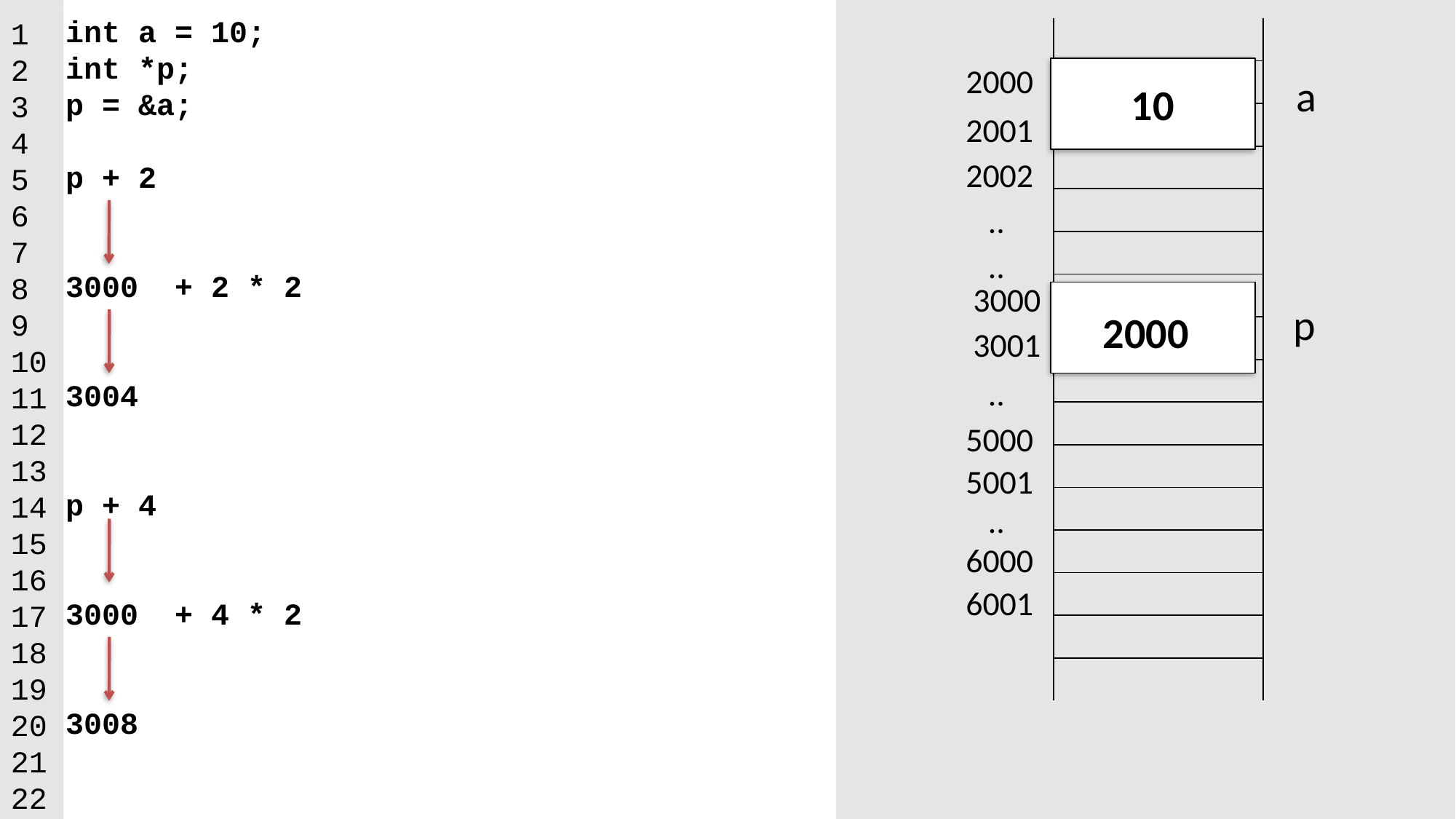

int a = 10;
int *p;
p = &a;

p + 2

3000  + 2 * 2

3004

p + 4

3000  + 4 * 2

3008

1
2
3
4
5
6
7
8
9
10
11
12
13
14
15
16
17
18
19
20
21
22
|  |  |  |  |  |  |  |  |  |
| --- | --- | --- | --- | --- | --- | --- | --- | --- |
|  |  |  |  |  |  |  |  |  |
|  |  |  |  |  |  |  |  |  |
|  |  |  |  |  |  |  |  |  |
|  |  |  |  |  |  |  |  |  |
|  |  |  |  |  |  |  |  |  |
|  |  |  |  |  |  |  |  |  |
|  |  |  |  |  |  |  |  |  |
|  |  |  |  |  |  |  |  |  |
|  |  |  |  |  |  |  |  |  |
|  |  |  |  |  |  |  |  |  |
|  |  |  |  |  |  |  |  |  |
|  |  |  |  |  |  |  |  |  |
|  |  |  |  |  |  |  |  |  |
|  |  |  |  |  |  |  |  |  |
|  |  |  |  |  |  |  |  |  |
2000
10
a
2001
2002
   ..
   ..
 3000

p
2000
 3001
   ..
5000
5001
   ..
6000
6001